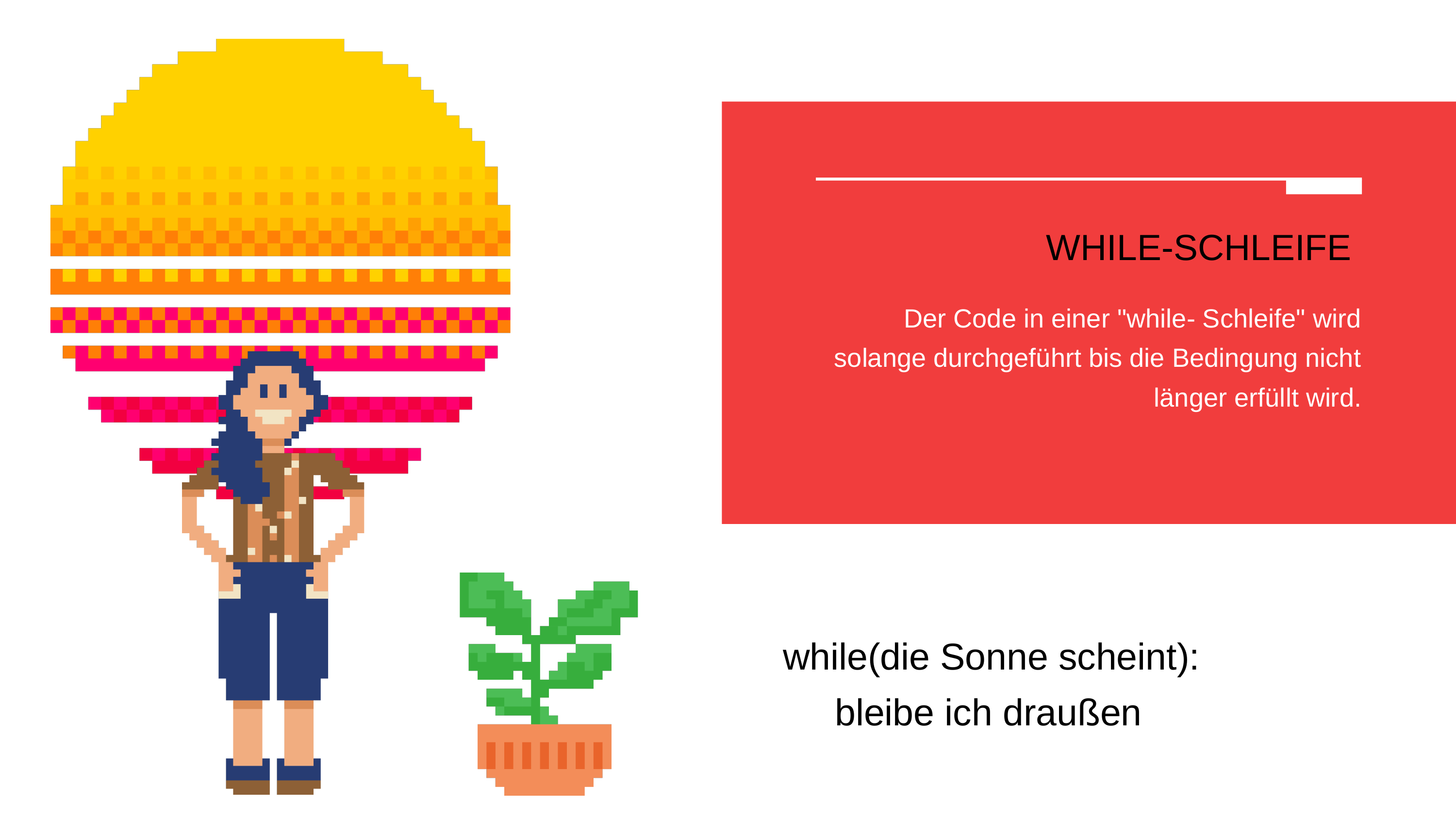

WHILE-SCHLEIFE
Der Code in einer "while- Schleife" wird solange durchgeführt bis die Bedingung nicht länger erfüllt wird.

while(die Sonne scheint):
     bleibe ich draußen